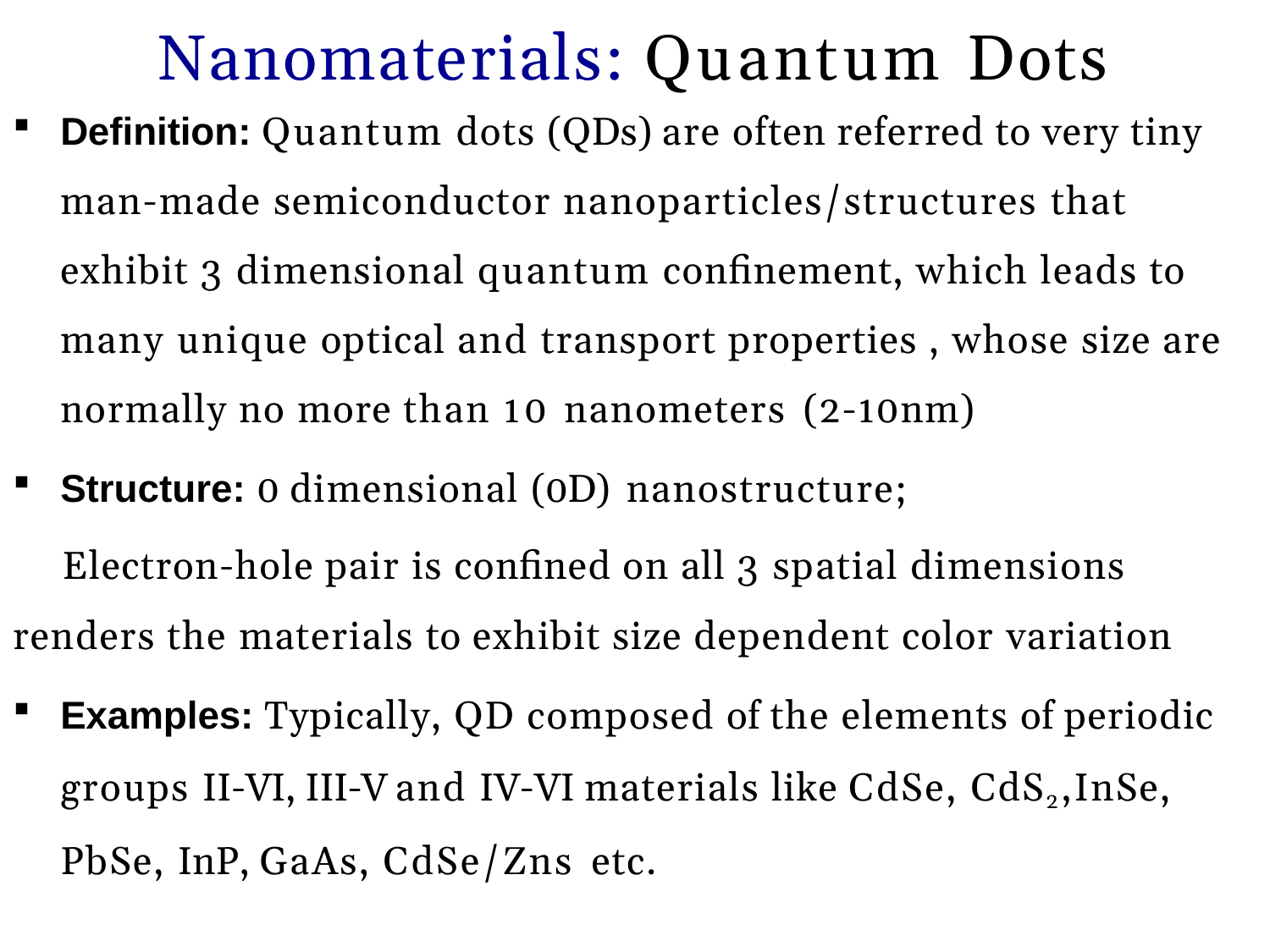

# Nanomaterials: Quantum Dots
Definition: Quantum dots (QDs) are often referred to very tiny  man-made semiconductor nanoparticles/structures that  exhibit 3 dimensional quantum confinement, which leads to  many unique optical and transport properties , whose size are  normally no more than 10 nanometers (2-10nm)
Structure: 0 dimensional (0D) nanostructure;
Electron-hole pair is confined on all 3 spatial dimensions  renders the materials to exhibit size dependent color variation
Examples: Typically, QD composed of the elements of periodic  groups II-VI, III-V and IV-VI materials like CdSe, CdS2,InSe,  PbSe, InP, GaAs, CdSe/Zns etc.